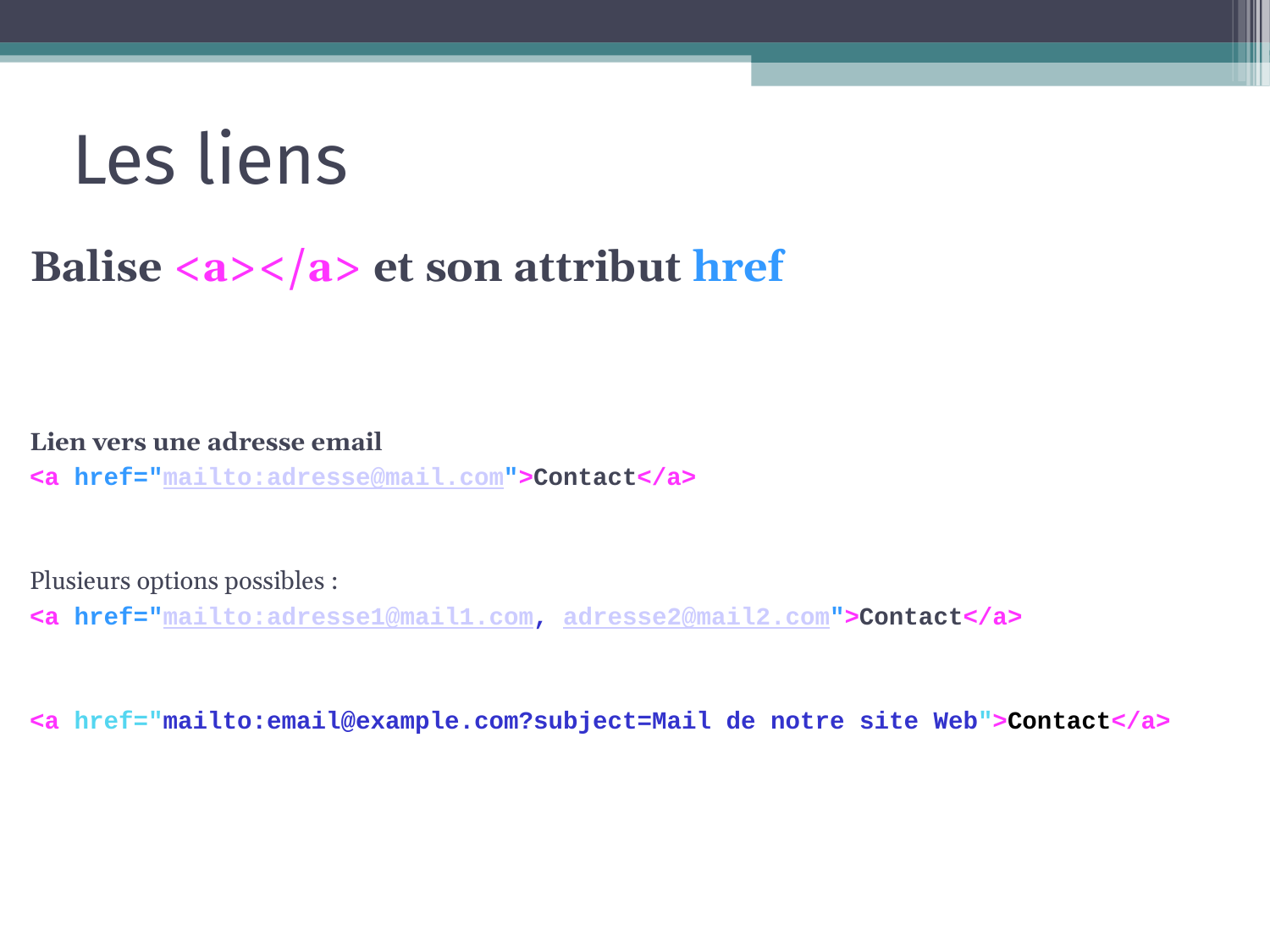

Les liens
Balise <a></a> et son attribut href

Lien vers une adresse email
<a href="mailto:adresse@mail.com">Contact</a>

Plusieurs options possibles :
<a href="mailto:adresse1@mail1.com, adresse2@mail2.com">Contact</a>

<a href="mailto:email@example.com?subject=Mail de notre site Web">Contact</a>